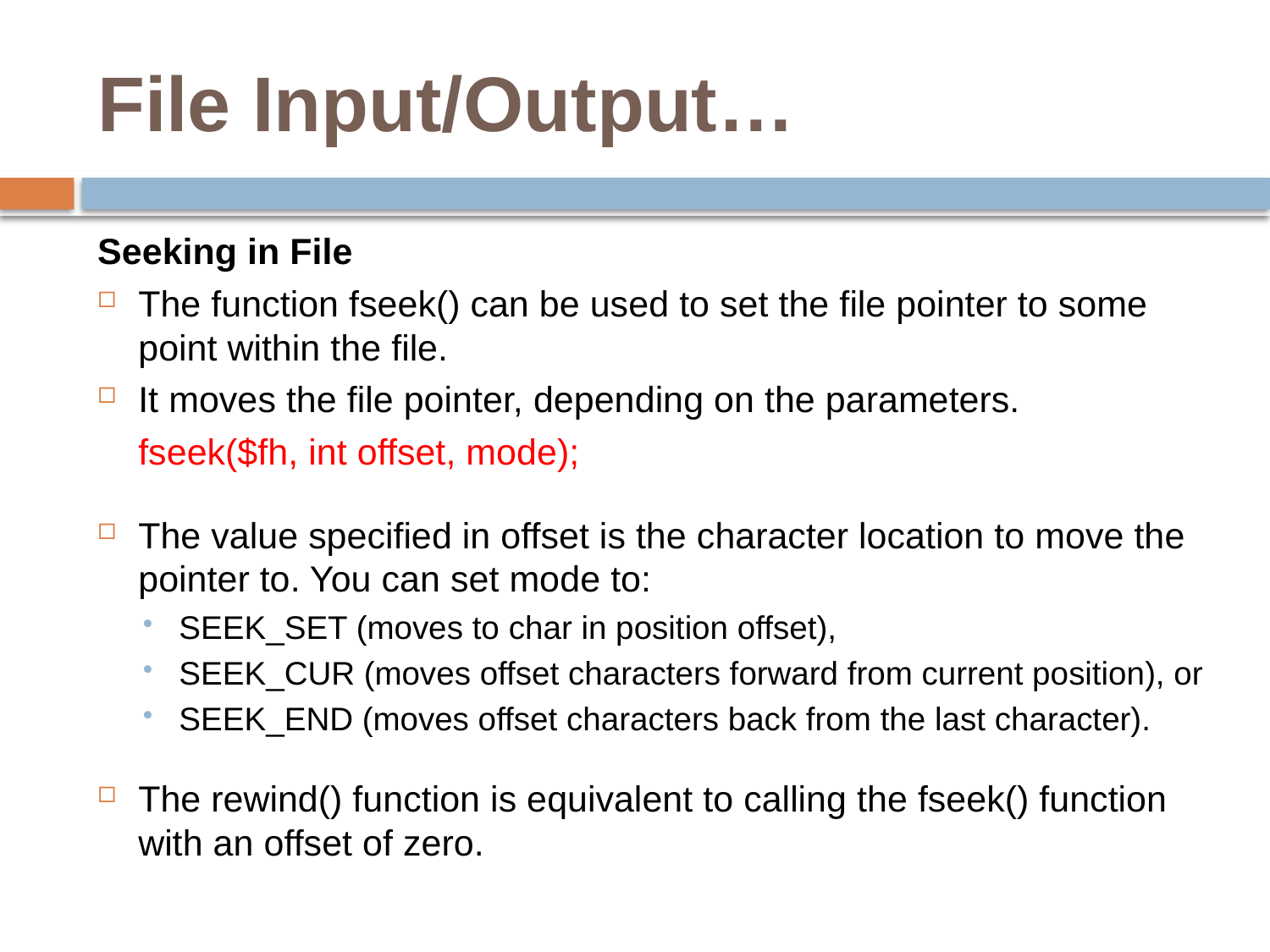

# File Input/Output…
Seeking in File
The function fseek() can be used to set the file pointer to some point within the file.
It moves the file pointer, depending on the parameters.
		fseek($fh, int offset, mode);

The value specified in offset is the character location to move the pointer to. You can set mode to:
SEEK_SET (moves to char in position offset),
SEEK_CUR (moves offset characters forward from current position), or
SEEK_END (moves offset characters back from the last character).

The rewind() function is equivalent to calling the fseek() function with an offset of zero.